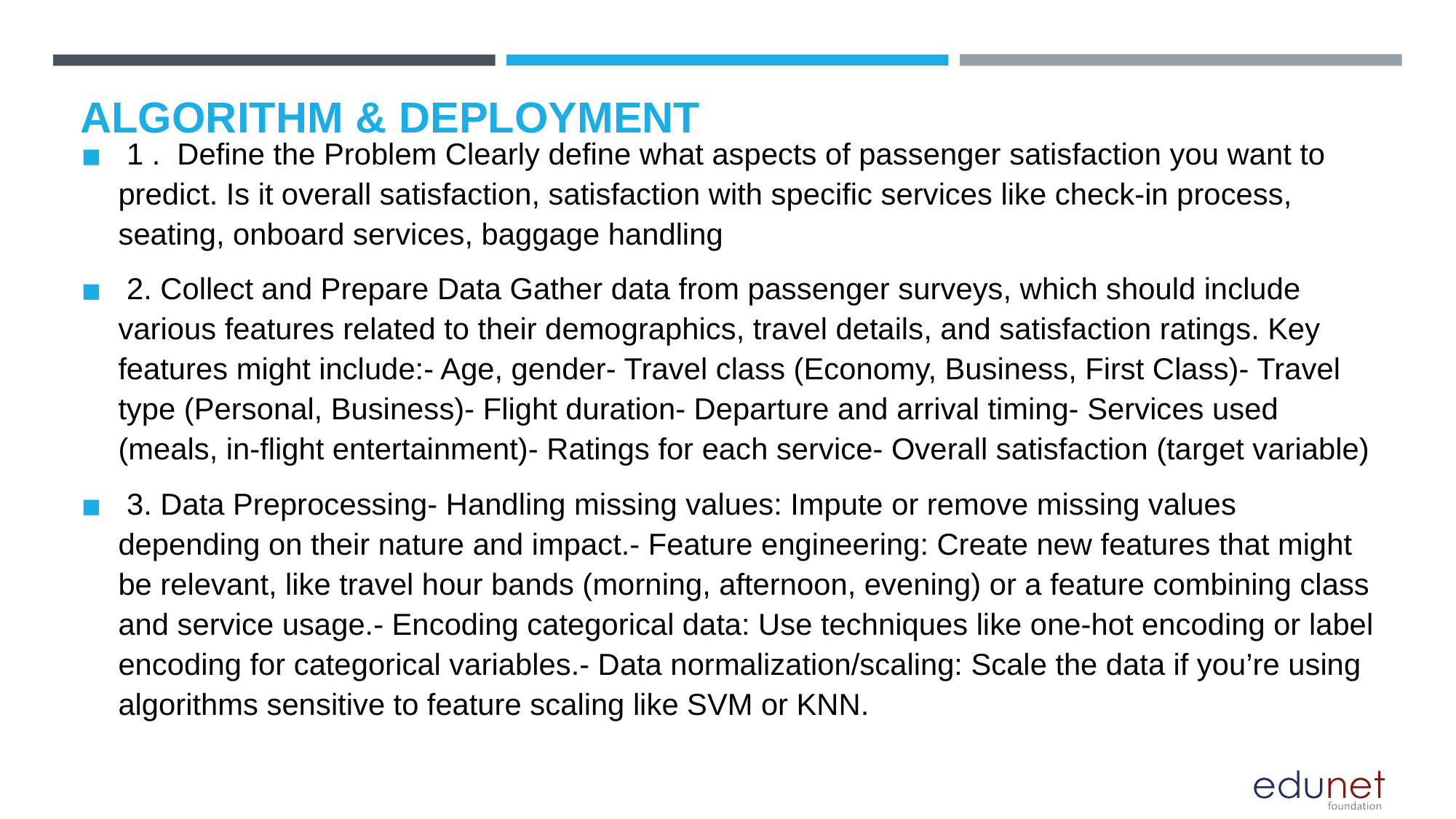

# ALGORITHM & DEPLOYMENT
 1 .  Define the Problem Clearly define what aspects of passenger satisfaction you want to predict. Is it overall satisfaction, satisfaction with specific services like check-in process, seating, onboard services, baggage handling
 2. Collect and Prepare Data Gather data from passenger surveys, which should include various features related to their demographics, travel details, and satisfaction ratings. Key features might include:- Age, gender- Travel class (Economy, Business, First Class)- Travel type (Personal, Business)- Flight duration- Departure and arrival timing- Services used (meals, in-flight entertainment)- Ratings for each service- Overall satisfaction (target variable)
 3. Data Preprocessing- Handling missing values: Impute or remove missing values depending on their nature and impact.- Feature engineering: Create new features that might be relevant, like travel hour bands (morning, afternoon, evening) or a feature combining class and service usage.- Encoding categorical data: Use techniques like one-hot encoding or label encoding for categorical variables.- Data normalization/scaling: Scale the data if you’re using algorithms sensitive to feature scaling like SVM or KNN.